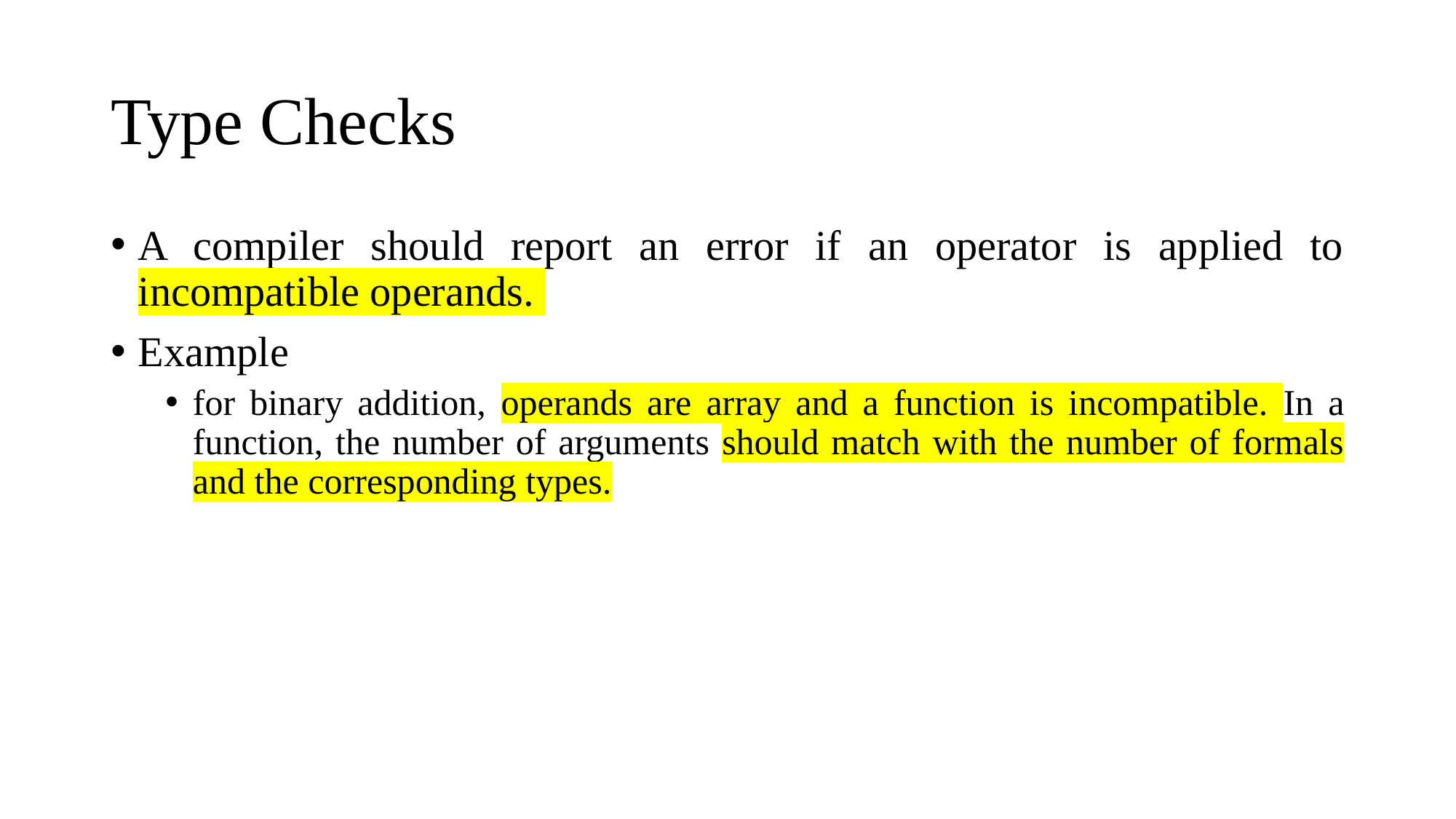

# Type Checks
A compiler should report an error if an operator is applied to incompatible operands.
Example
for binary addition, operands are array and a function is incompatible. In a function, the number of arguments should match with the number of formals and the corresponding types.